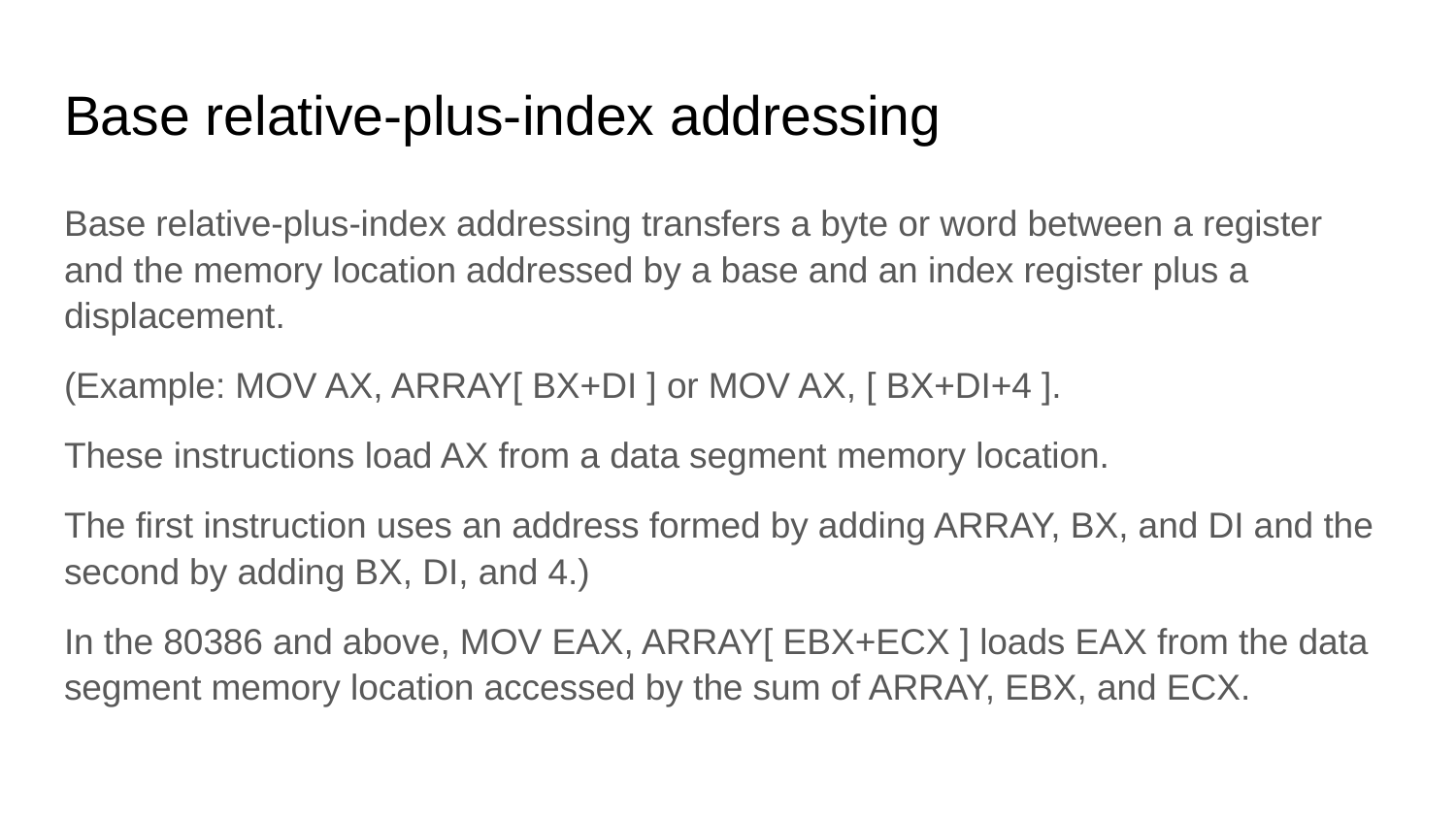

# Base relative-plus-index addressing
Base relative-plus-index addressing transfers a byte or word between a register and the memory location addressed by a base and an index register plus a displacement.
(Example: MOV AX, ARRAY[ BX+DI ] or MOV AX, [ BX+DI+4 ].
These instructions load AX from a data segment memory location.
The first instruction uses an address formed by adding ARRAY, BX, and DI and the second by adding BX, DI, and 4.)
In the 80386 and above, MOV EAX, ARRAY[ EBX+ECX ] loads EAX from the data segment memory location accessed by the sum of ARRAY, EBX, and ECX.